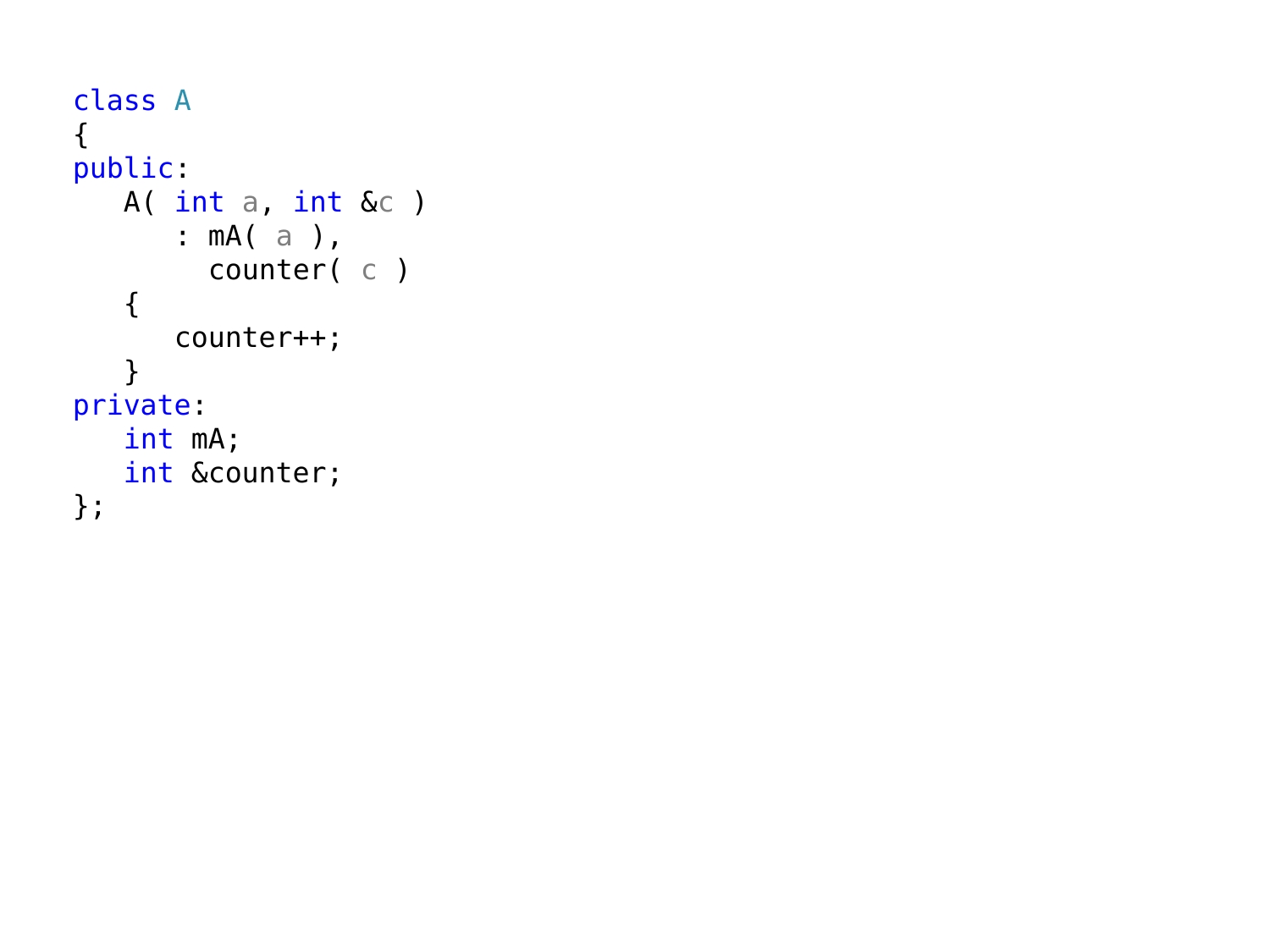

class A
{
public:
   A( int a, int &c )
      : mA( a ),
        counter( c )
   {
      counter++;
   }
private:
   int mA;
   int &counter;
};